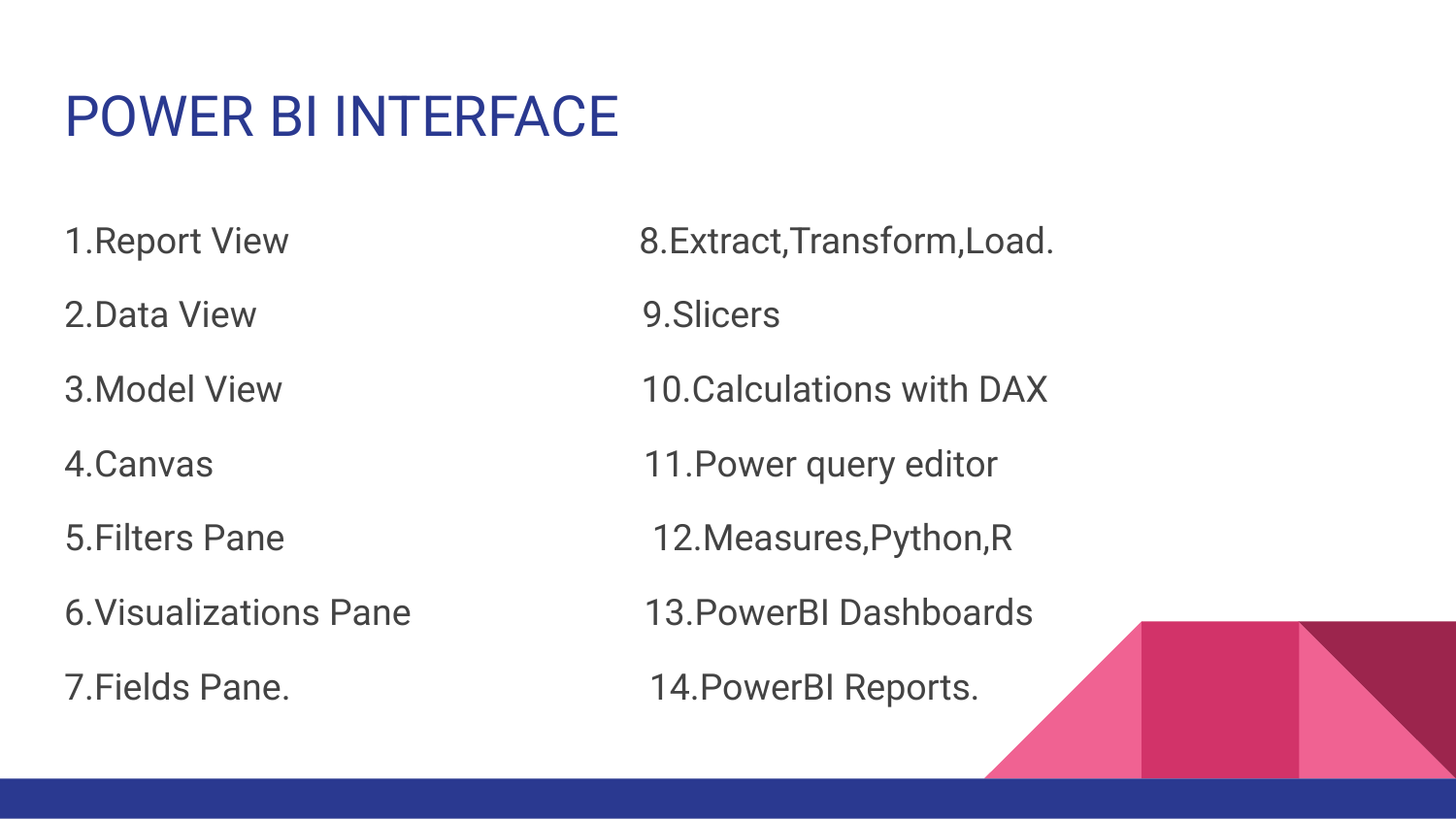

# POWER BI INTERFACE
1.Report View                                       8.Extract,Transform,Load.
2.Data View                                           9.Slicers
3.Model View                                        10.Calculations with DAX
4.Canvas                                                11.Power query editor
5.Filters Pane                                         12.Measures,Python,R
6.Visualizations Pane                          13.PowerBI Dashboards
7.Fields Pane.                                        14.PowerBI Reports.